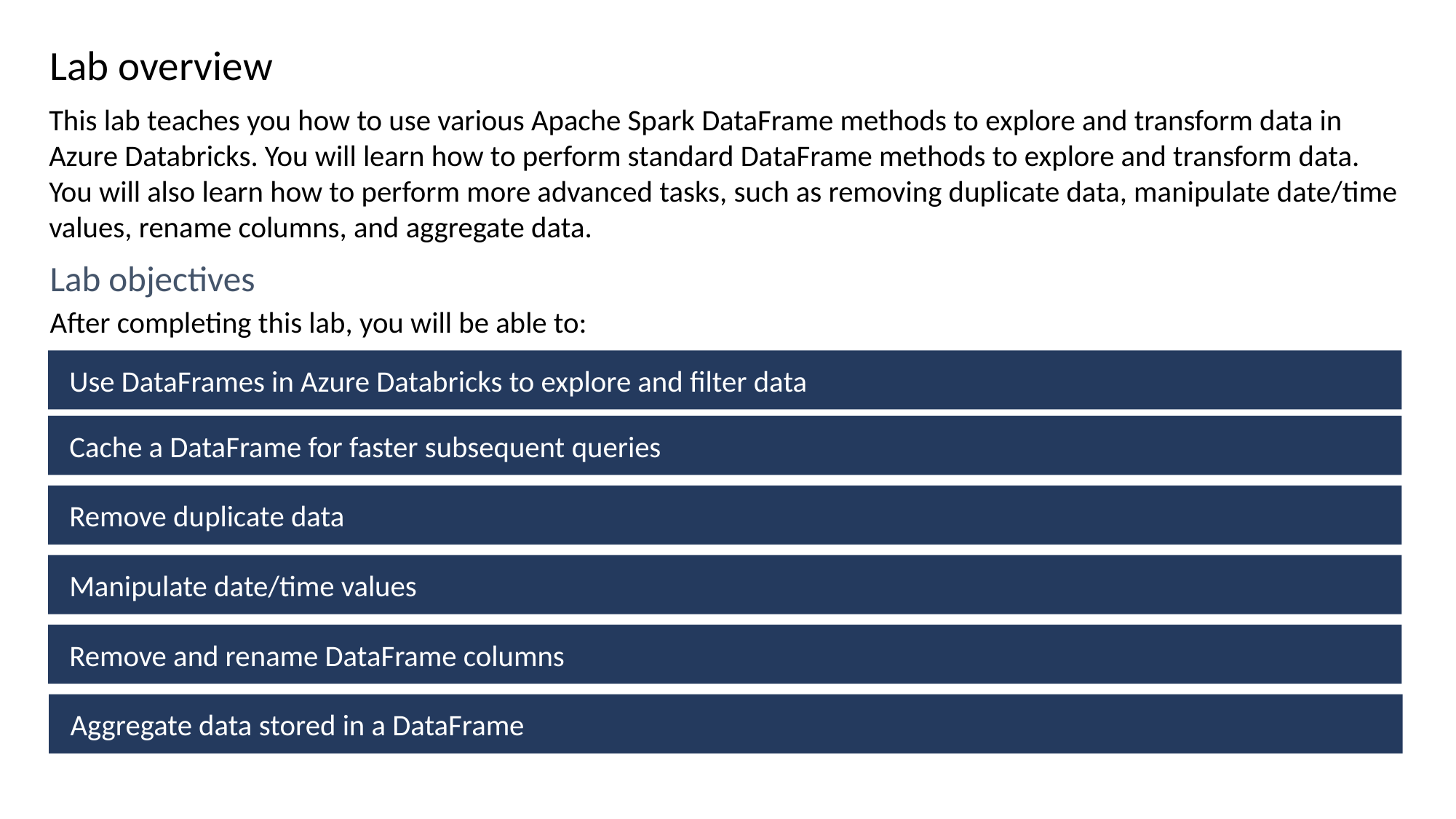

# Lab overview
This lab teaches you how to use various Apache Spark DataFrame methods to explore and transform data in Azure Databricks. You will learn how to perform standard DataFrame methods to explore and transform data. You will also learn how to perform more advanced tasks, such as removing duplicate data, manipulate date/time values, rename columns, and aggregate data.
Lab objectives
After completing this lab, you will be able to:
Use DataFrames in Azure Databricks to explore and filter data
Cache a DataFrame for faster subsequent queries
Remove duplicate data
Manipulate date/time values
Remove and rename DataFrame columns
Aggregate data stored in a DataFrame